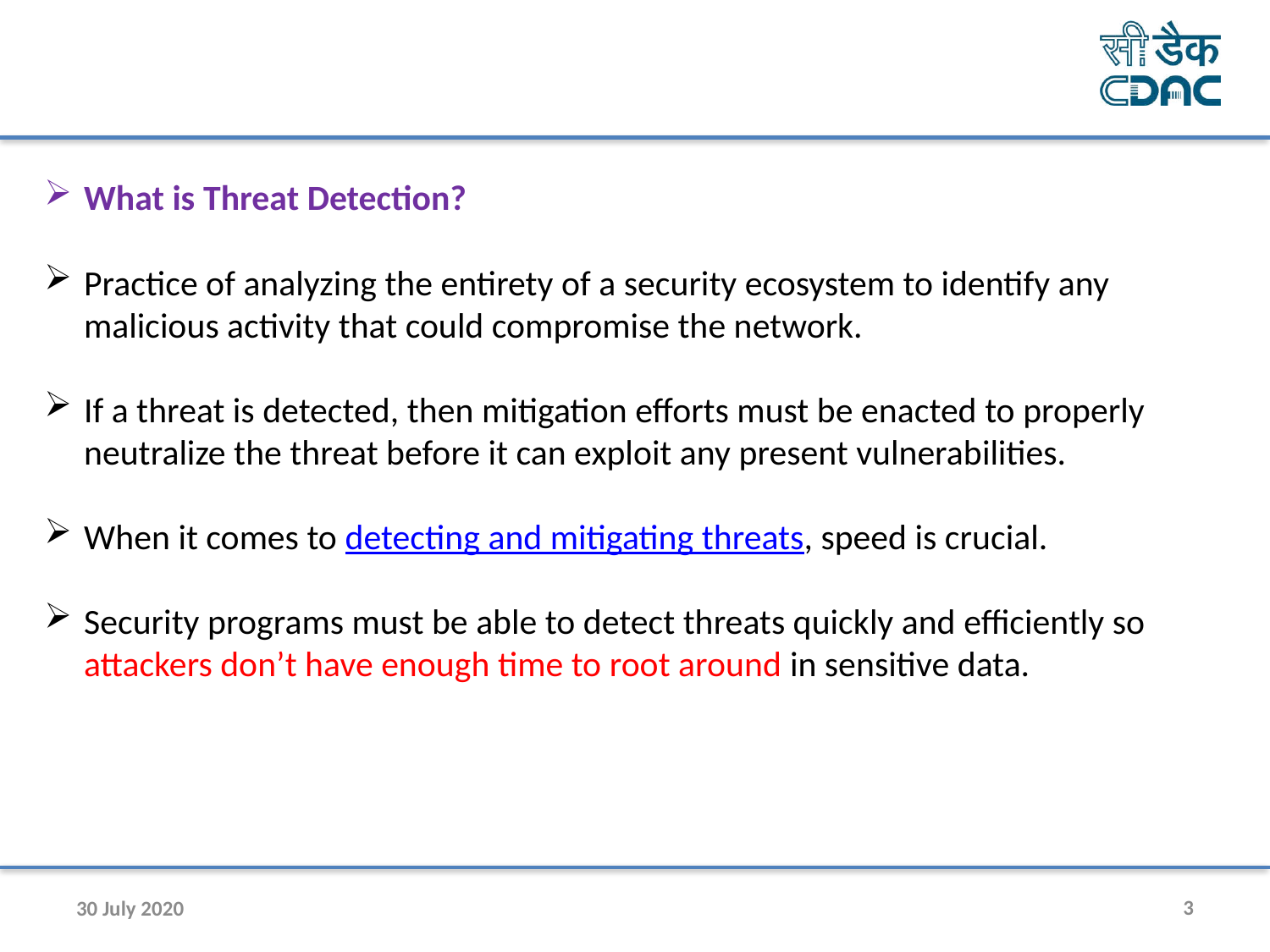

What is Threat Detection?

Practice of analyzing the entirety of a security ecosystem to identify any malicious activity that could compromise the network.

If a threat is detected, then mitigation efforts must be enacted to properly neutralize the threat before it can exploit any present vulnerabilities.

When it comes to detecting and mitigating threats, speed is crucial.

Security programs must be able to detect threats quickly and efficiently so attackers don’t have enough time to root around in sensitive data.
30 July 2020
3